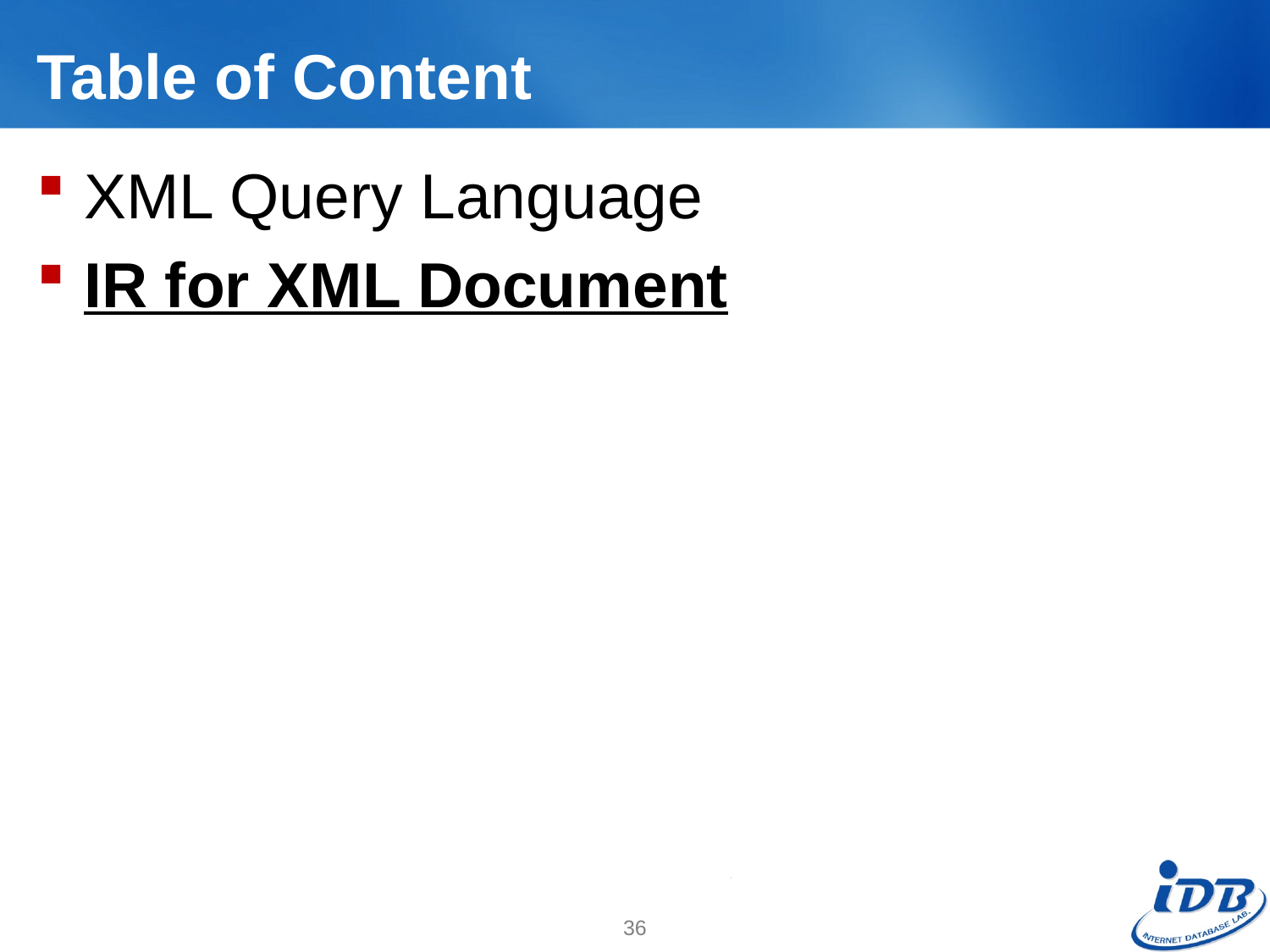

# Table of Content
XML Query Language
IR for XML Document
36